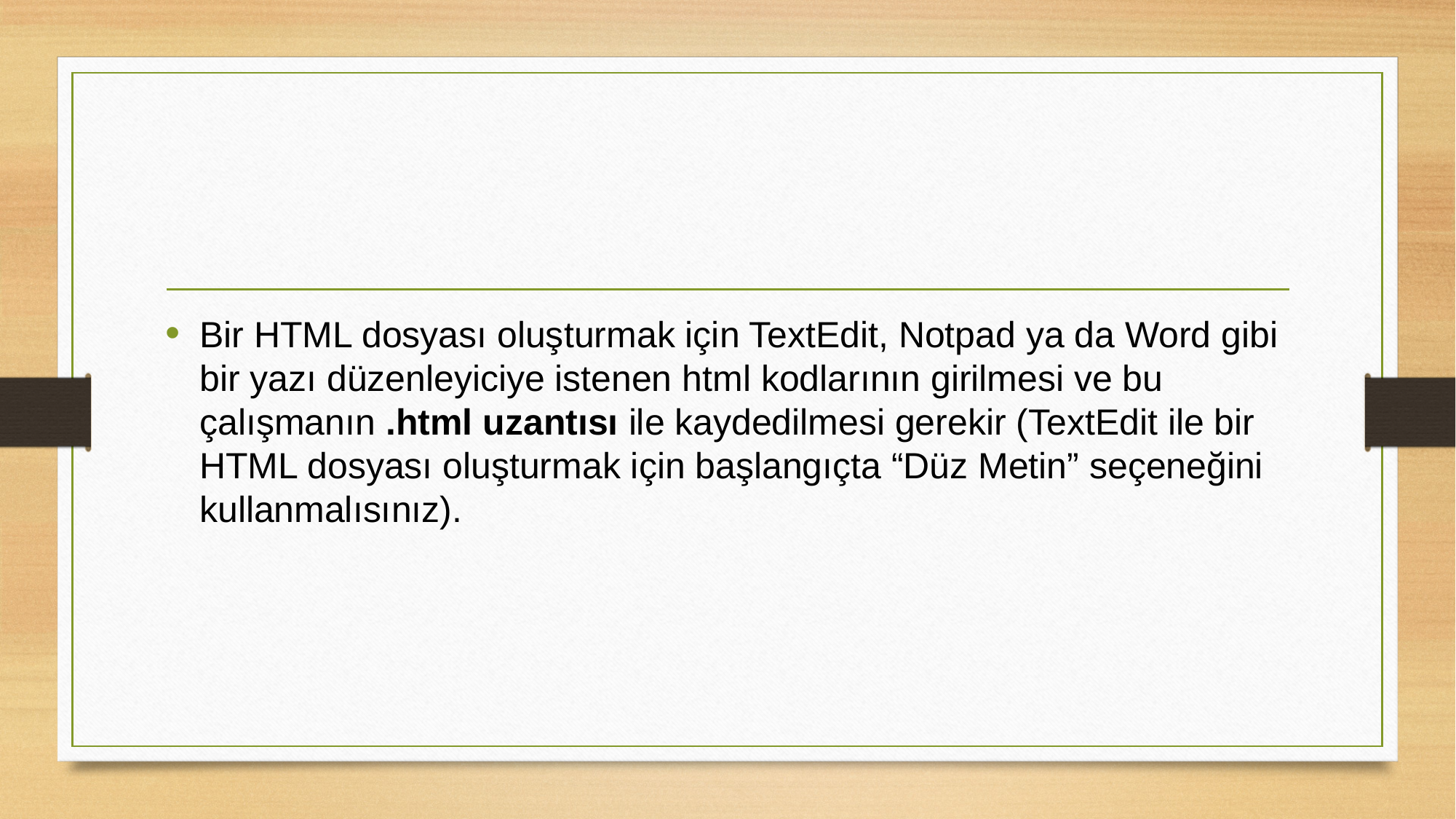

#
Bir HTML dosyası oluşturmak için TextEdit, Notpad ya da Word gibi bir yazı düzenleyiciye istenen html kodlarının girilmesi ve bu çalışmanın .html uzantısı ile kaydedilmesi gerekir (TextEdit ile bir HTML dosyası oluşturmak için başlangıçta “Düz Metin” seçeneğini kullanmalısınız).